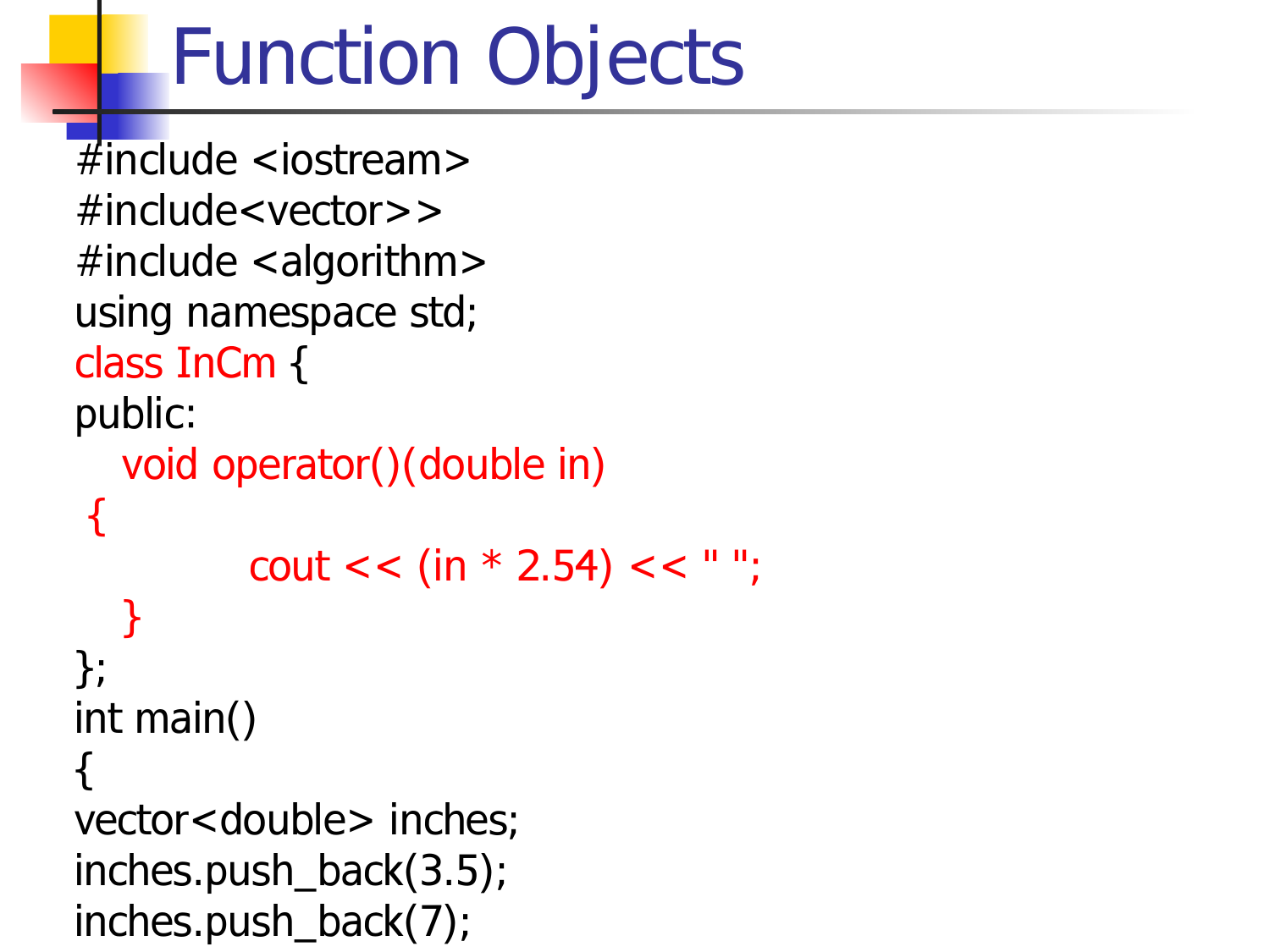

# Function Objects
#include <iostream>
#include<vector>>
#include <algorithm>
using namespace std;
class InCm {
public:
	void operator()(double in)
 {
		cout << (in * 2.54) << " ";
	}
};
int main()
{
vector<double> inches;
inches.push_back(3.5);
inches.push_back(7);

InCm in_to_cm;

for_each (inches.begin(), inches.end(), in_to_cm);
cout << endl;
return 0;
}